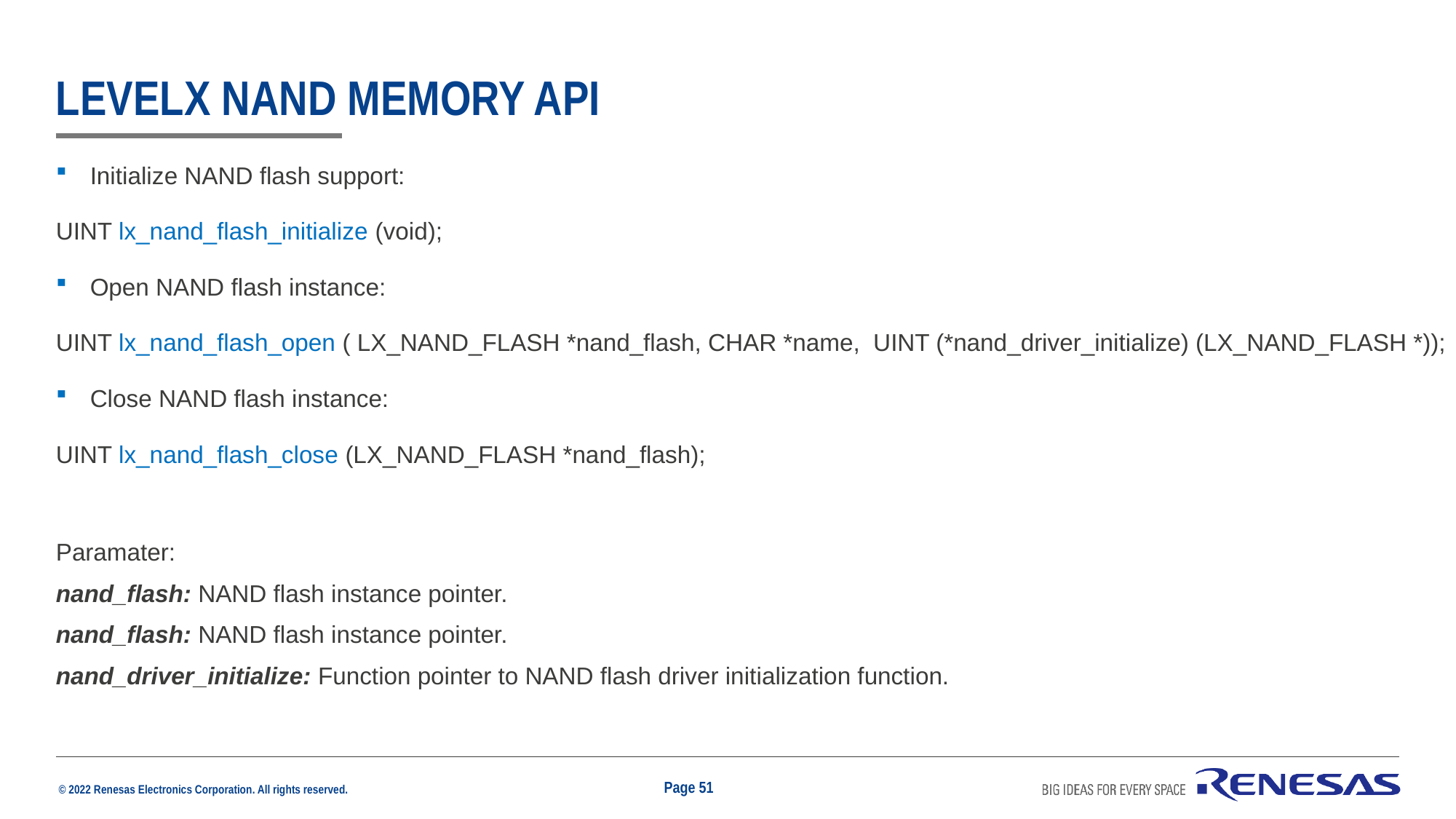

# Levelx nand memory API
Initialize NAND flash support:
UINT lx_nand_flash_initialize (void);
Open NAND flash instance:
UINT lx_nand_flash_open ( LX_NAND_FLASH *nand_flash, CHAR *name,  UINT (*nand_driver_initialize) (LX_NAND_FLASH *));
Close NAND flash instance:
UINT lx_nand_flash_close (LX_NAND_FLASH *nand_flash);

Paramater:
nand_flash: NAND flash instance pointer.
nand_flash: NAND flash instance pointer.
nand_driver_initialize: Function pointer to NAND flash driver initialization function.